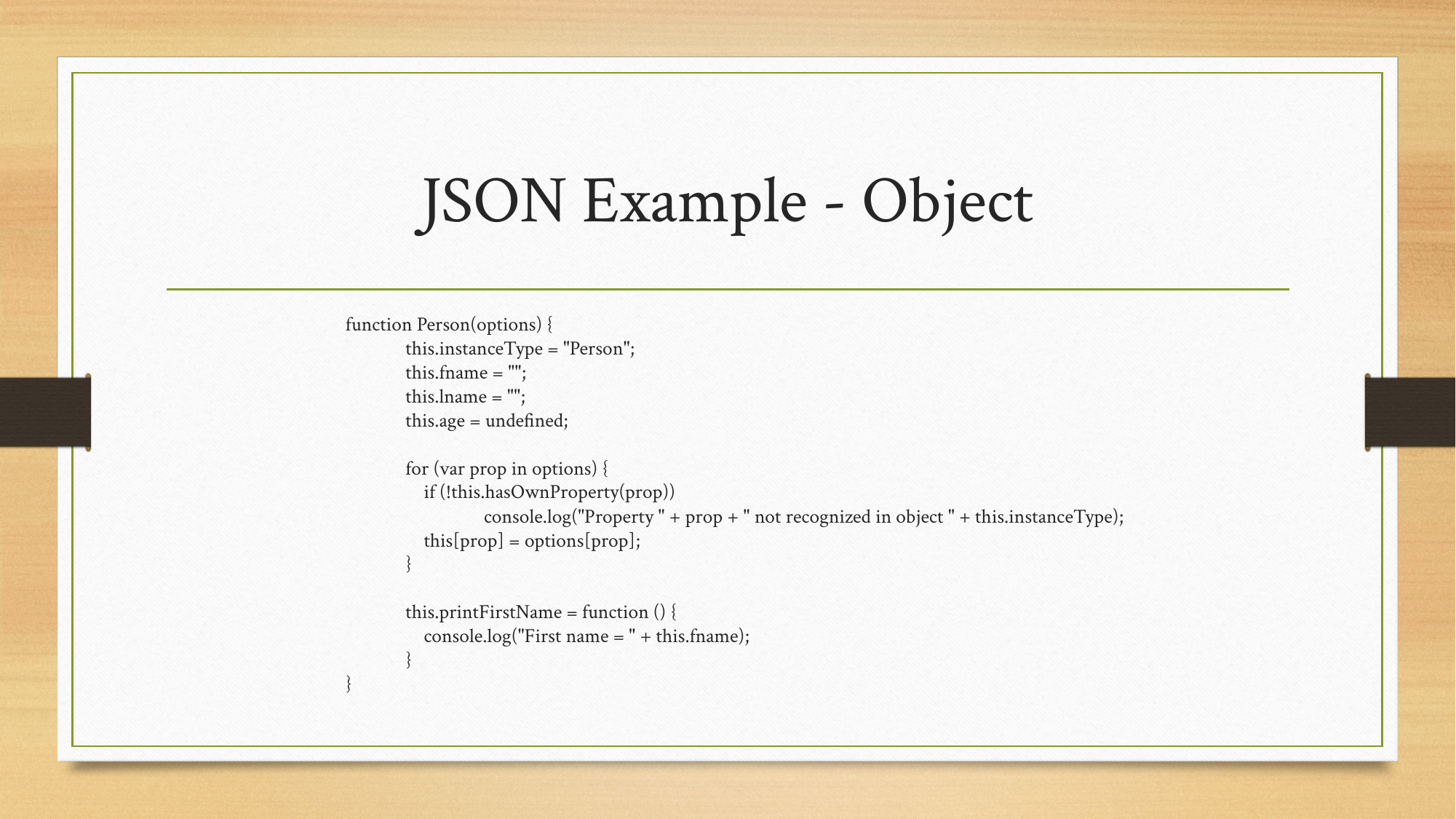

# JSON Example - Object
			function Person(options) {
				this.instanceType = "Person";
				this.fname = "";
				this.lname = "";
				this.age = undefined;

				for (var prop in options) {
				    if (!this.hasOwnProperty(prop))
					    console.log("Property " + prop + " not recognized in object " + this.instanceType);
				    this[prop] = options[prop];
				}

				this.printFirstName = function () {
				    console.log("First name = " + this.fname);
				}
			}